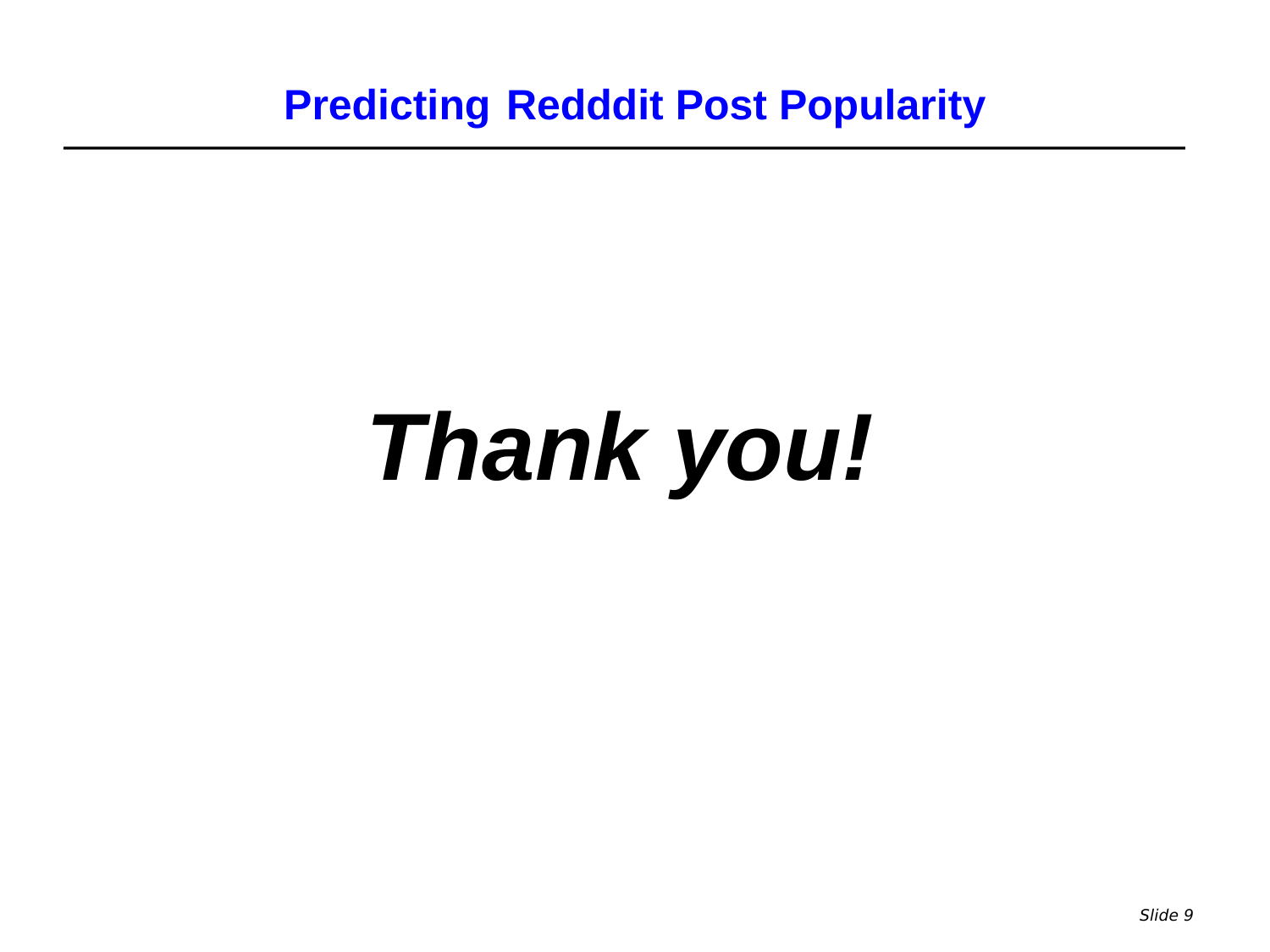

# Predicting Redddit Post Popularity

Thank you!

Slide 9